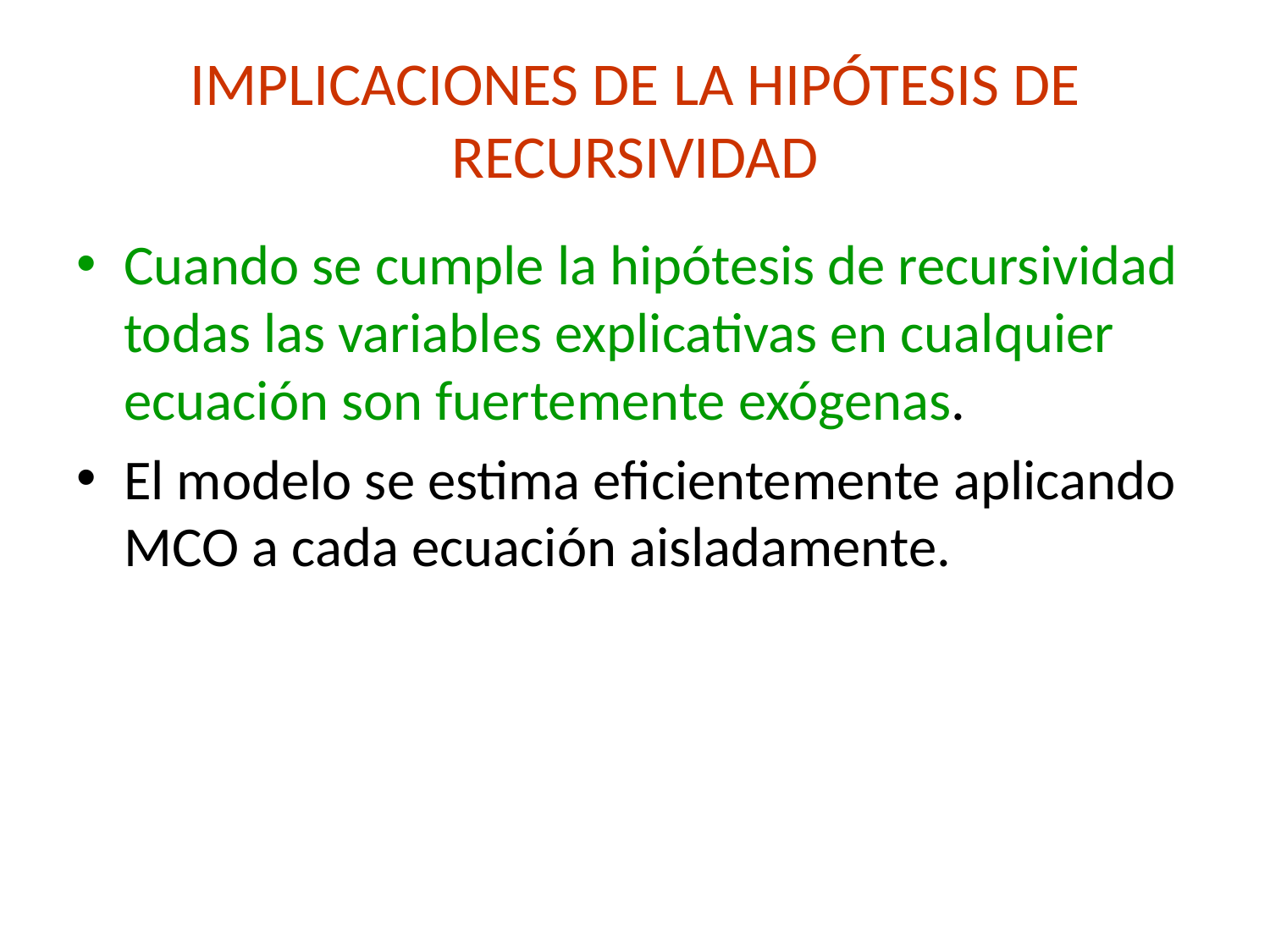

# IMPLICACIONES DE LA HIPÓTESIS DE RECURSIVIDAD
Cuando se cumple la hipótesis de recursividad todas las variables explicativas en cualquier ecuación son fuertemente exógenas.
El modelo se estima eficientemente aplicando MCO a cada ecuación aisladamente.